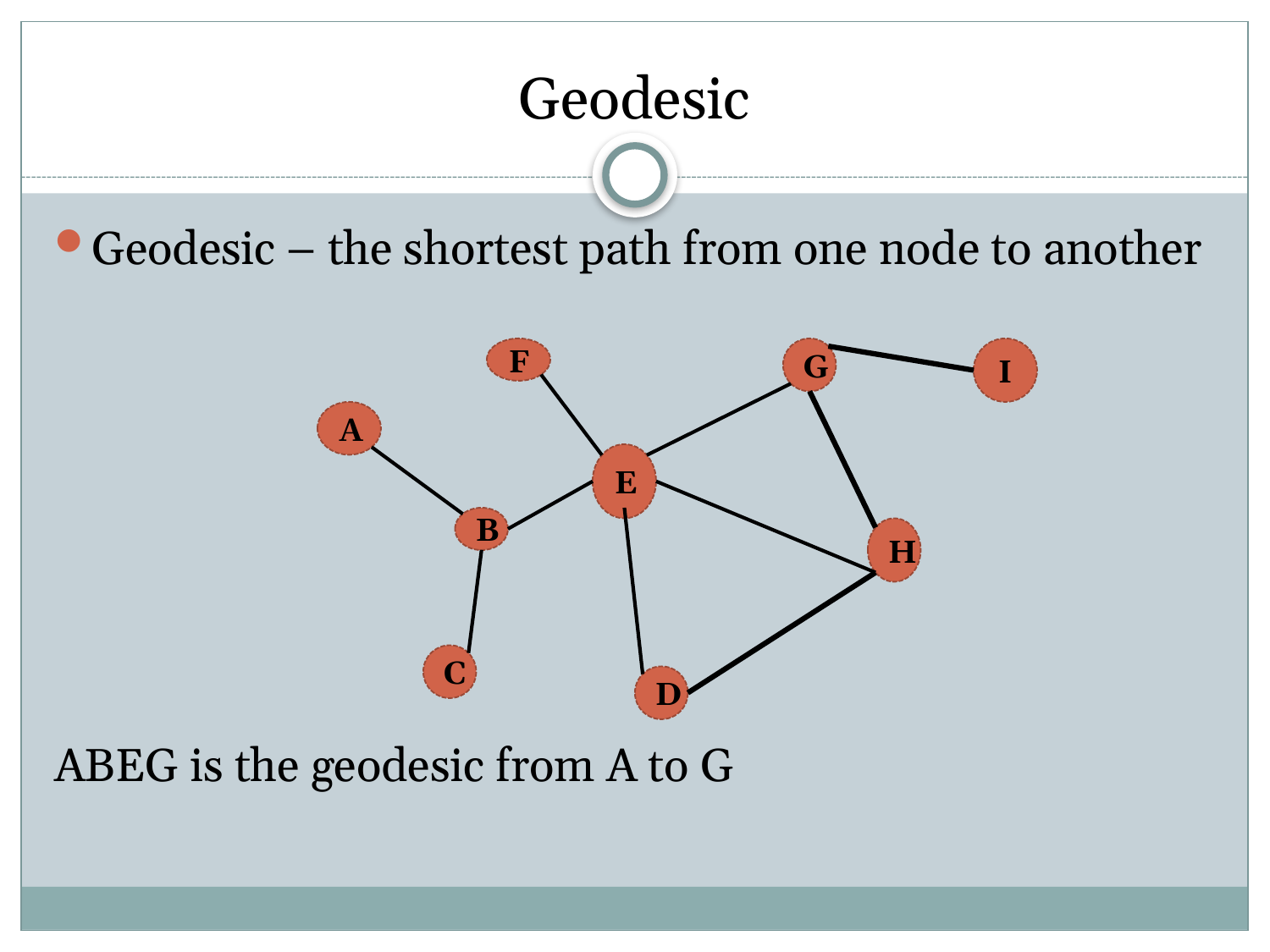

# Geodesic
Geodesic – the shortest path from one node to another

ABEG is the geodesic from A to G

F
G
I
A
E
B
H
C
D